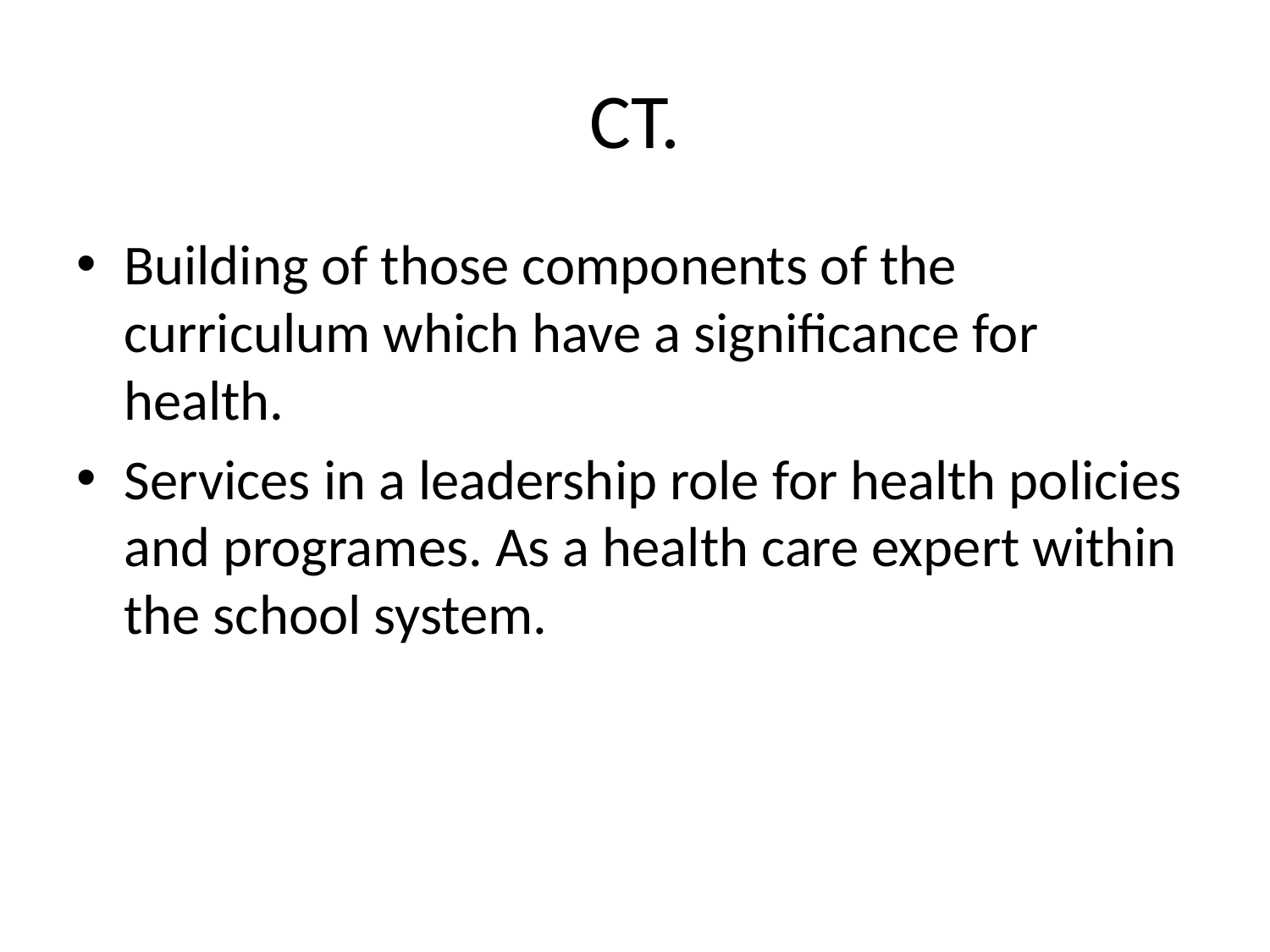

# CT.
Building of those components of the curriculum which have a significance for health.
Services in a leadership role for health policies and programes. As a health care expert within the school system.